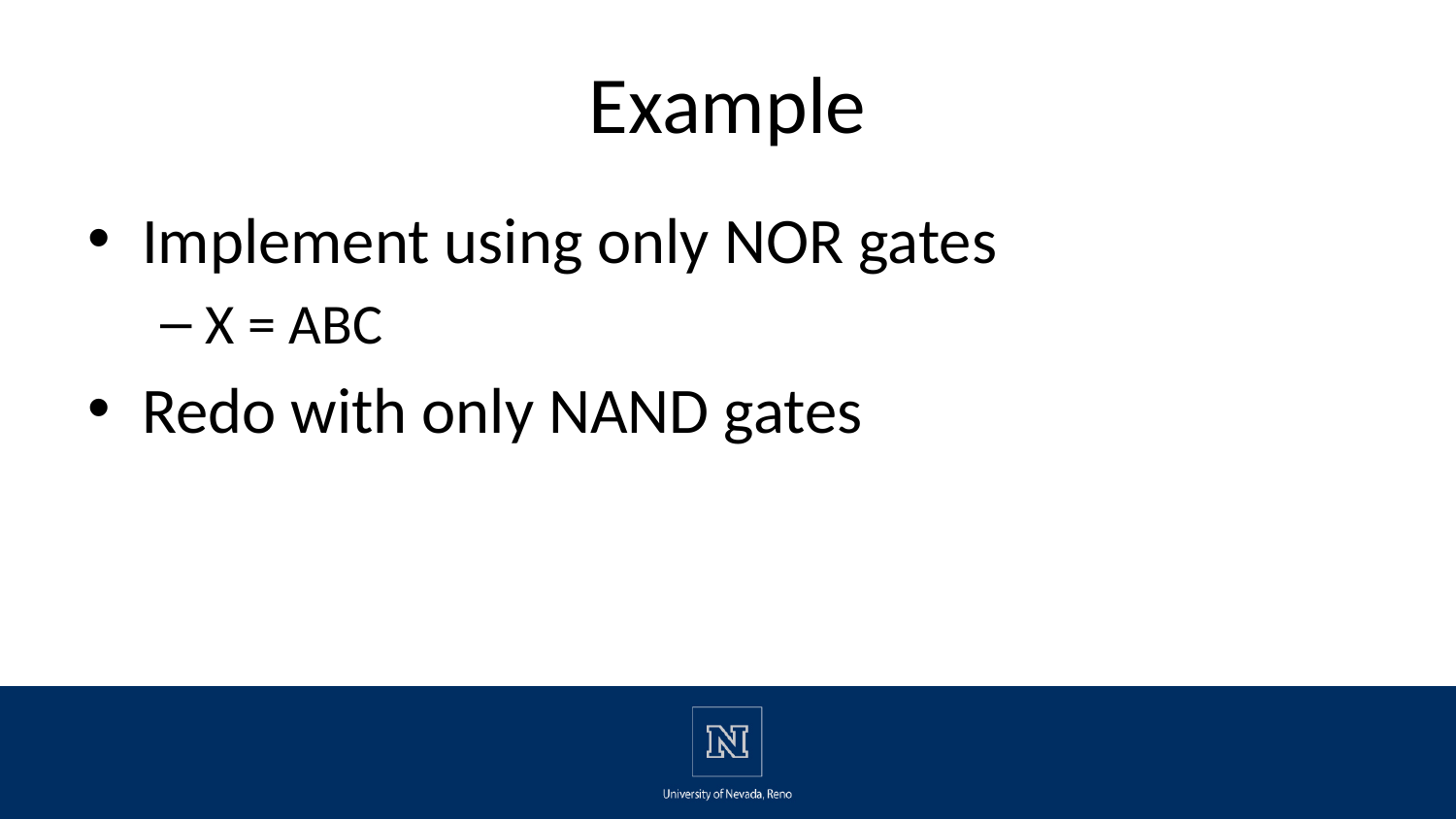

# Example
Implement using only NOR gates
X = ABC
Redo with only NAND gates